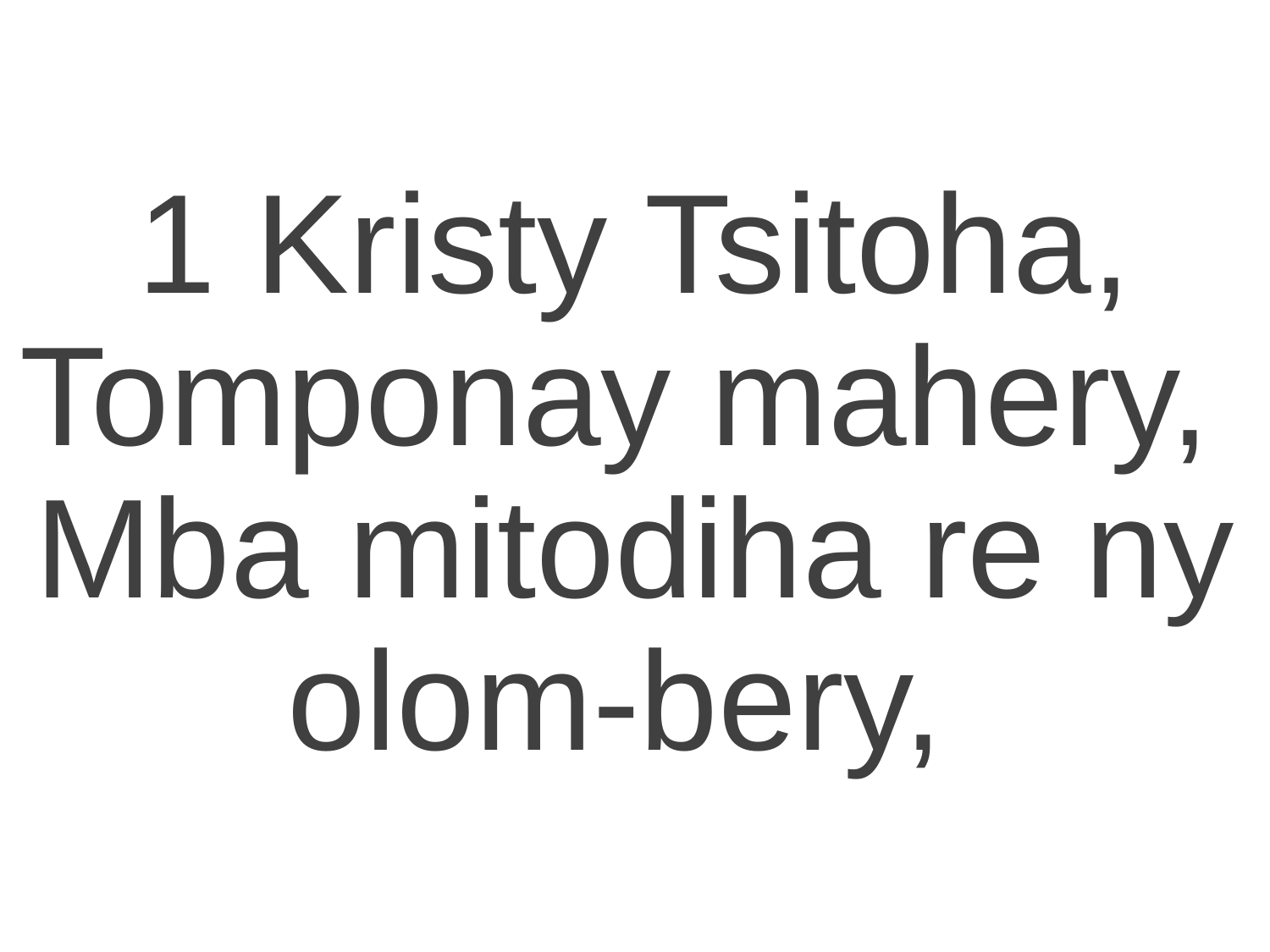

1 Kristy Tsitoha, Tomponay mahery,
Mba mitodiha re ny olom-bery,